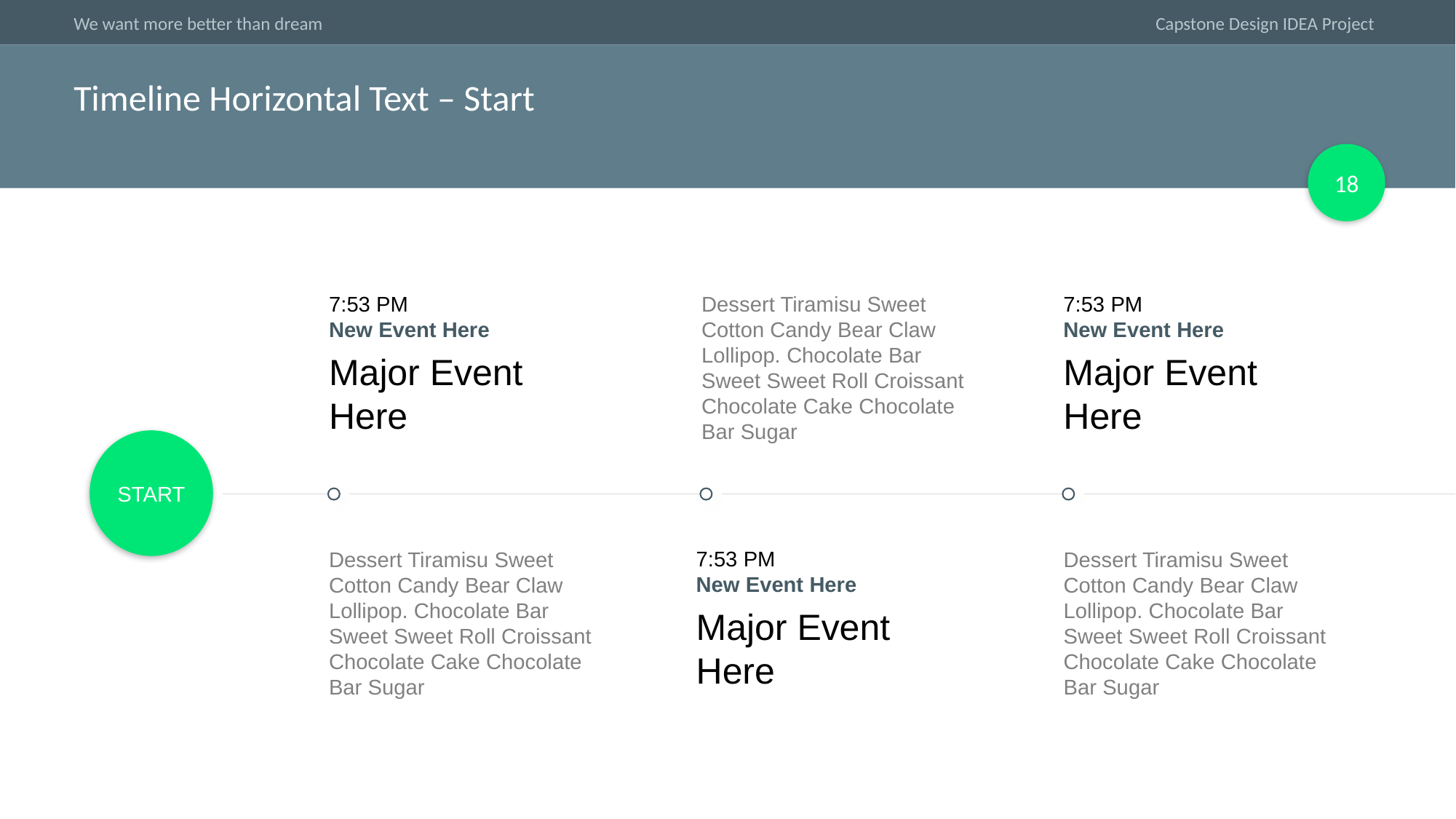

# Timeline Horizontal Text – Start
18
7:53 PM
New Event Here

Major Event
Here
7:53 PM
New Event Here

Major Event
Here
Dessert Tiramisu Sweet Cotton Candy Bear Claw Lollipop. Chocolate Bar Sweet Sweet Roll Croissant Chocolate Cake Chocolate Bar Sugar
START

7:53 PM
New Event Here

Major Event
Here
Dessert Tiramisu Sweet Cotton Candy Bear Claw Lollipop. Chocolate Bar Sweet Sweet Roll Croissant Chocolate Cake Chocolate Bar Sugar
Dessert Tiramisu Sweet Cotton Candy Bear Claw Lollipop. Chocolate Bar Sweet Sweet Roll Croissant Chocolate Cake Chocolate Bar Sugar